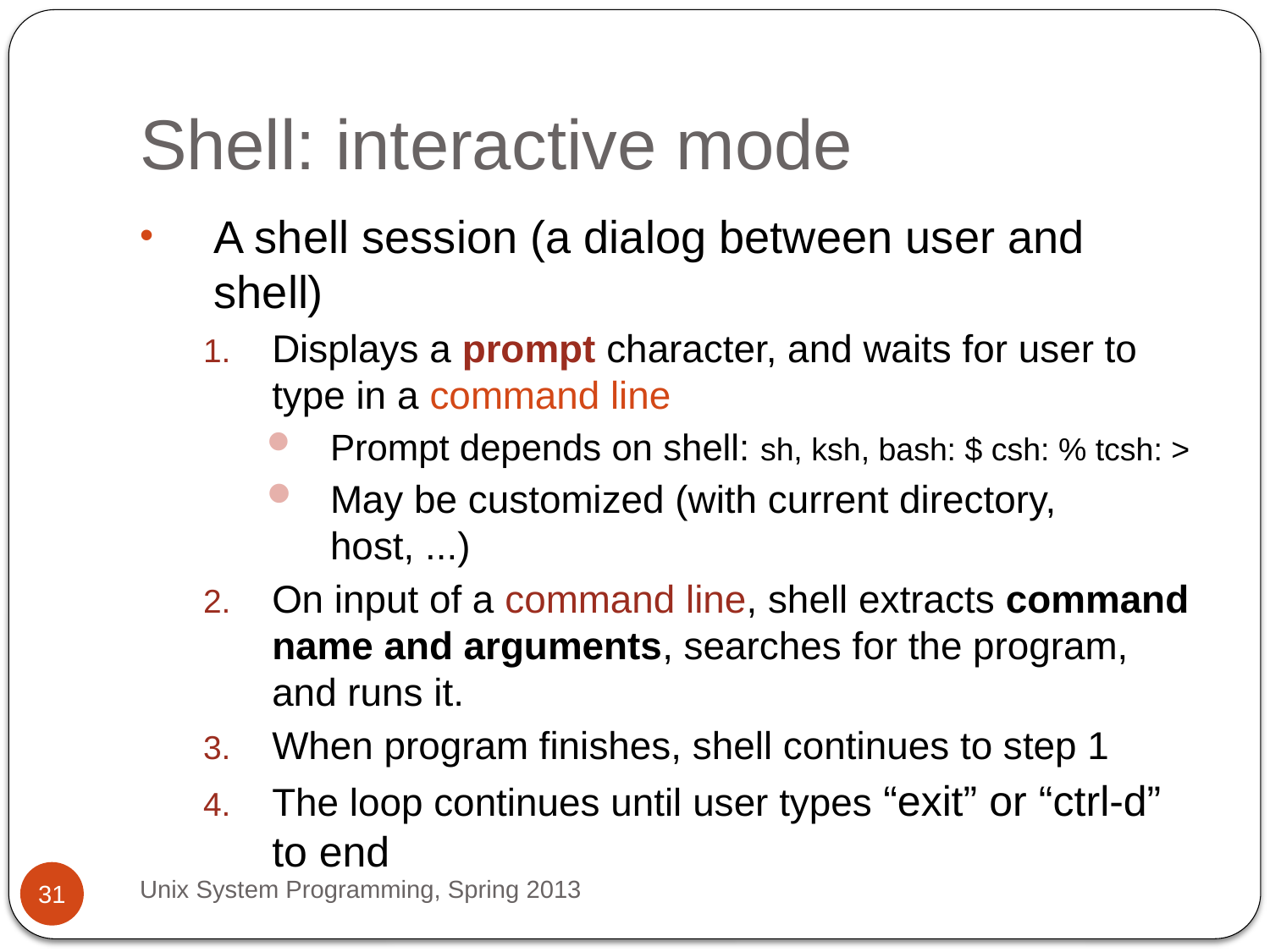

# Shell: interactive mode
A shell session (a dialog between user and shell)
Displays a prompt character, and waits for user to type in a command line
Prompt depends on shell: sh, ksh, bash: $ csh: % tcsh: >
May be customized (with current directory, host, ...)
On input of a command line, shell extracts command name and arguments, searches for the program, and runs it.
When program finishes, shell continues to step 1
The loop continues until user types “exit” or “ctrl-d” to end

Unix System Programming, Spring 2013
31